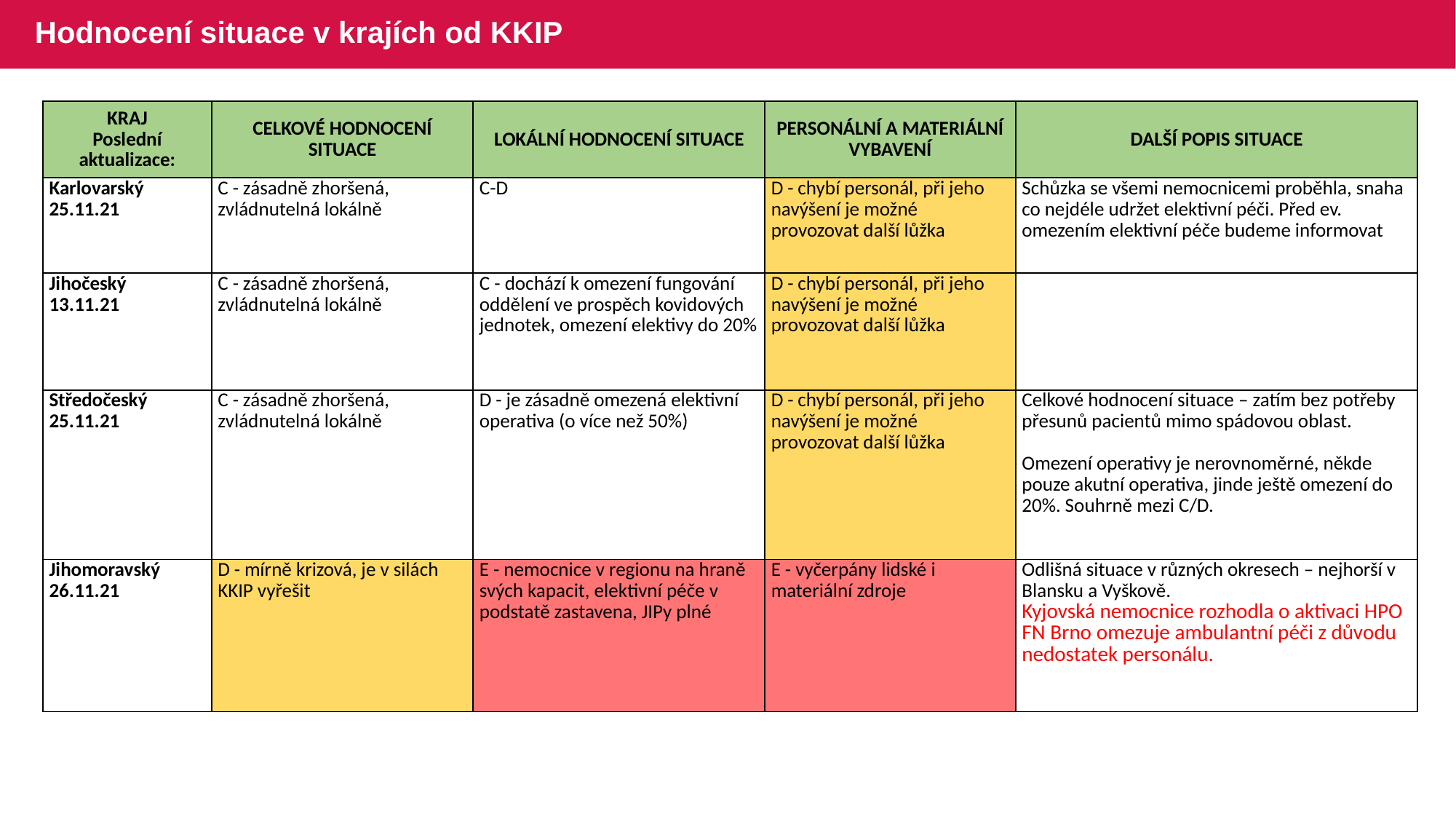

# Hodnocení situace v krajích od KKIP
| KRAJ Poslední aktualizace: | CELKOVÉ HODNOCENÍ SITUACE | LOKÁLNÍ HODNOCENÍ SITUACE | PERSONÁLNÍ A MATERIÁLNÍ VYBAVENÍ | DALŠÍ POPIS SITUACE |
| --- | --- | --- | --- | --- |
| Karlovarský 25.11.21 | C - zásadně zhoršená, zvládnutelná lokálně | C-D | D - chybí personál, při jeho navýšení je možné provozovat další lůžka | Schůzka se všemi nemocnicemi proběhla, snaha co nejdéle udržet elektivní péči. Před ev. omezením elektivní péče budeme informovat |
| Jihočeský 13.11.21 | C - zásadně zhoršená, zvládnutelná lokálně | C - dochází k omezení fungování oddělení ve prospěch kovidových jednotek, omezení elektivy do 20% | D - chybí personál, při jeho navýšení je možné provozovat další lůžka |  |
| Středočeský 25.11.21 | C - zásadně zhoršená, zvládnutelná lokálně | D - je zásadně omezená elektivní operativa (o více než 50%) | D - chybí personál, při jeho navýšení je možné provozovat další lůžka | Celkové hodnocení situace – zatím bez potřeby přesunů pacientů mimo spádovou oblast. Omezení operativy je nerovnoměrné, někde pouze akutní operativa, jinde ještě omezení do 20%. Souhrně mezi C/D. |
| Jihomoravský 26.11.21 | D - mírně krizová, je v silách KKIP vyřešit | E - nemocnice v regionu na hraně svých kapacit, elektivní péče v podstatě zastavena, JIPy plné | E - vyčerpány lidské i materiální zdroje | Odlišná situace v různých okresech – nejhorší v Blansku a Vyškově. Kyjovská nemocnice rozhodla o aktivaci HPO FN Brno omezuje ambulantní péči z důvodu nedostatek personálu. |